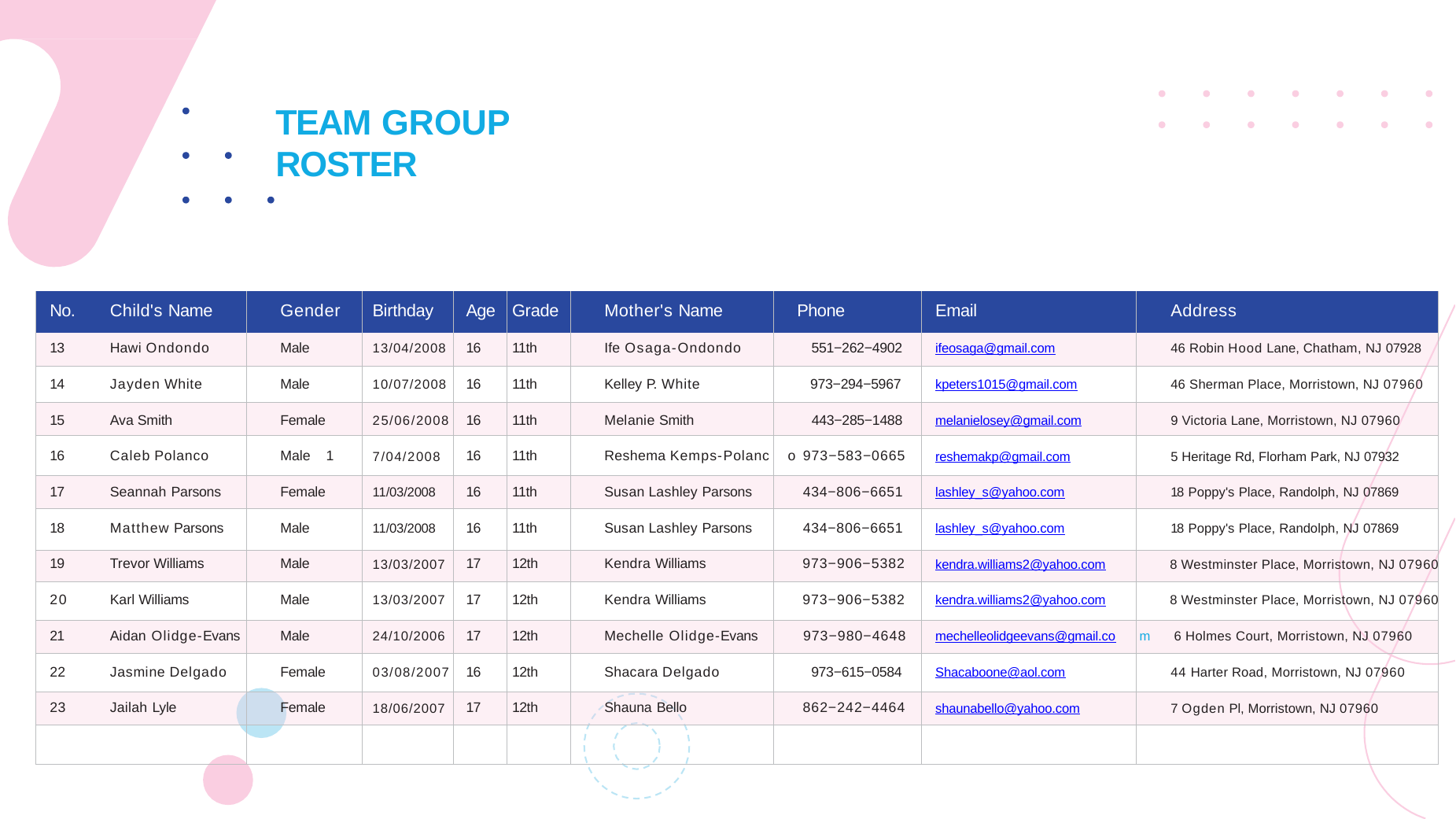

# TEAM GROUP ROSTER

| No. Child's Name | Gender | Birthday | Age | Grade | Mother's Name | Phone | Email | Address |
| --- | --- | --- | --- | --- | --- | --- | --- | --- |
| 13 Hawi Ondondo | Male | 13/04/2008 | 16 | 11th | Ife Osaga-Ondondo | 551−262−4902 | ifeosaga@gmail.com | 46 Robin Hood Lane, Chatham, NJ 07928 |
| 14 Jayden White | Male | 10/07/2008 | 16 | 11th | Kelley P. White | 973−294−5967 | kpeters1015@gmail.com | 46 Sherman Place, Morristown, NJ 07960 |
| 15 Ava Smith | Female | 25/06/2008 | 16 | 11th | Melanie Smith | 443−285−1488 | melanielosey@gmail.com | 9 Victoria Lane, Morristown, NJ 07960 |
| 16 Caleb Polanco | Male 1 | 7/04/2008 | 16 | 11th | Reshema Kemps-Polanc | o 973−583−0665 | reshemakp@gmail.com | 5 Heritage Rd, Florham Park, NJ 07932 |
| 17 Seannah Parsons | Female | 11/03/2008 | 16 | 11th | Susan Lashley Parsons | 434−806−6651 | lashley\_s@yahoo.com | 18 Poppy's Place, Randolph, NJ 07869 |
| 18 Matthew Parsons | Male | 11/03/2008 | 16 | 11th | Susan Lashley Parsons | 434−806−6651 | lashley\_s@yahoo.com | 18 Poppy's Place, Randolph, NJ 07869 |
| 19 Trevor Williams | Male | 13/03/2007 | 17 | 12th | Kendra Williams | 973−906−5382 | kendra.williams2@yahoo.com | 8 Westminster Place, Morristown, NJ 07960 |
| 20 Karl Williams | Male | 13/03/2007 | 17 | 12th | Kendra Williams | 973−906−5382 | kendra.williams2@yahoo.com | 8 Westminster Place, Morristown, NJ 07960 |
| 21 Aidan Olidge-Evans | Male | 24/10/2006 | 17 | 12th | Mechelle Olidge-Evans | 973−980−4648 | mechelleolidgeevans@gmail.co | m 6 Holmes Court, Morristown, NJ 07960 |
| 22 Jasmine Delgado | Female | 03/08/2007 | 16 | 12th | Shacara Delgado | 973−615−0584 | Shacaboone@aol.com | 44 Harter Road, Morristown, NJ 07960 |
| 23 Jailah Lyle | Female | 18/06/2007 | 17 | 12th | Shauna Bello | 862−242−4464 | shaunabello@yahoo.com | 7 Ogden Pl, Morristown, NJ 07960 |
|  |  |  |  |  |  |  |  |  |